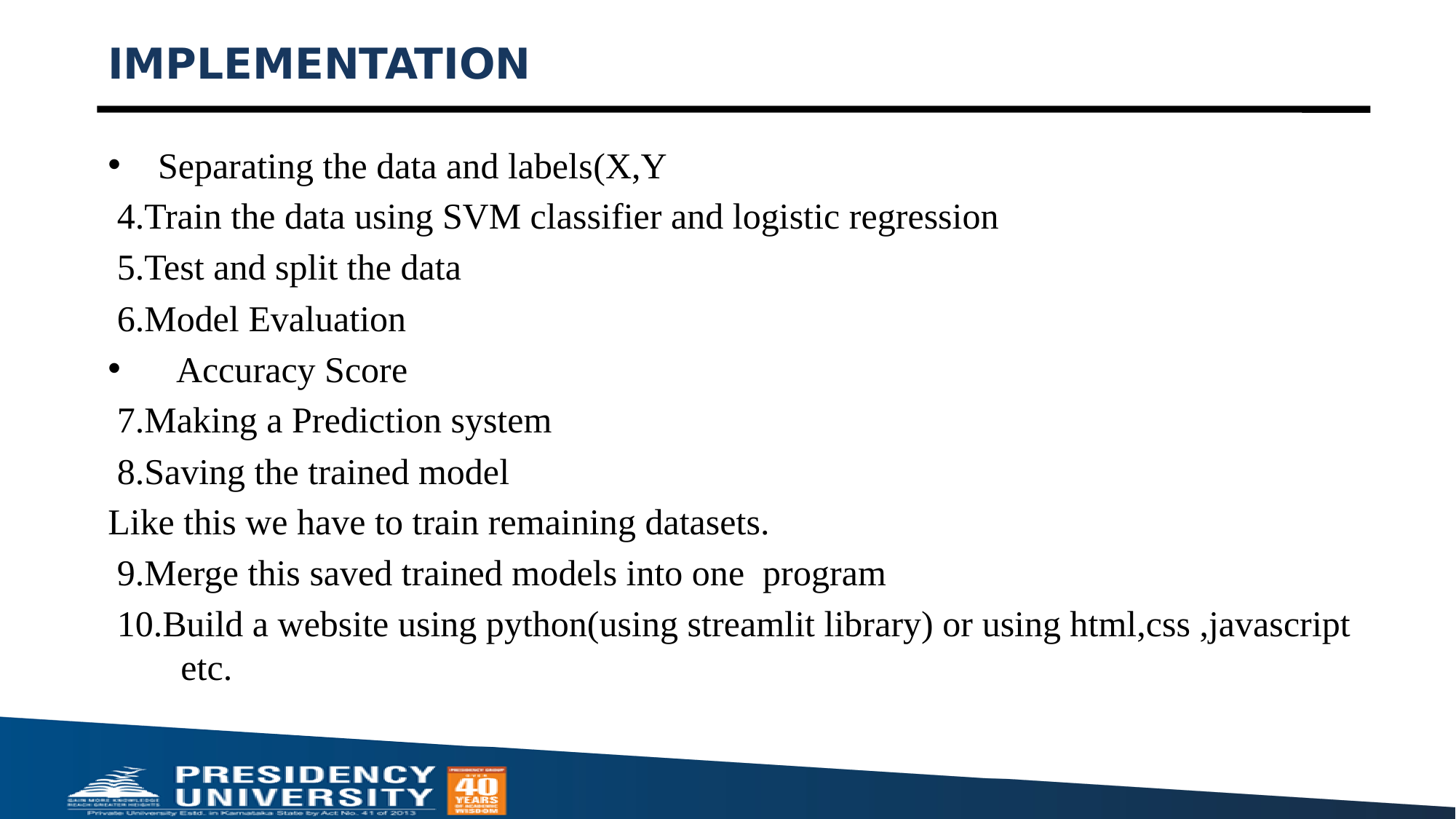

# IMPLEMENTATION
 Separating the data and labels(X,Y
 4.Train the data using SVM classifier and logistic regression
 5.Test and split the data
 6.Model Evaluation
   Accuracy Score
 7.Making a Prediction system
 8.Saving the trained model
Like this we have to train remaining datasets.
 9.Merge this saved trained models into one  program
 10.Build a website using python(using streamlit library) or using html,css ,javascript         etc.